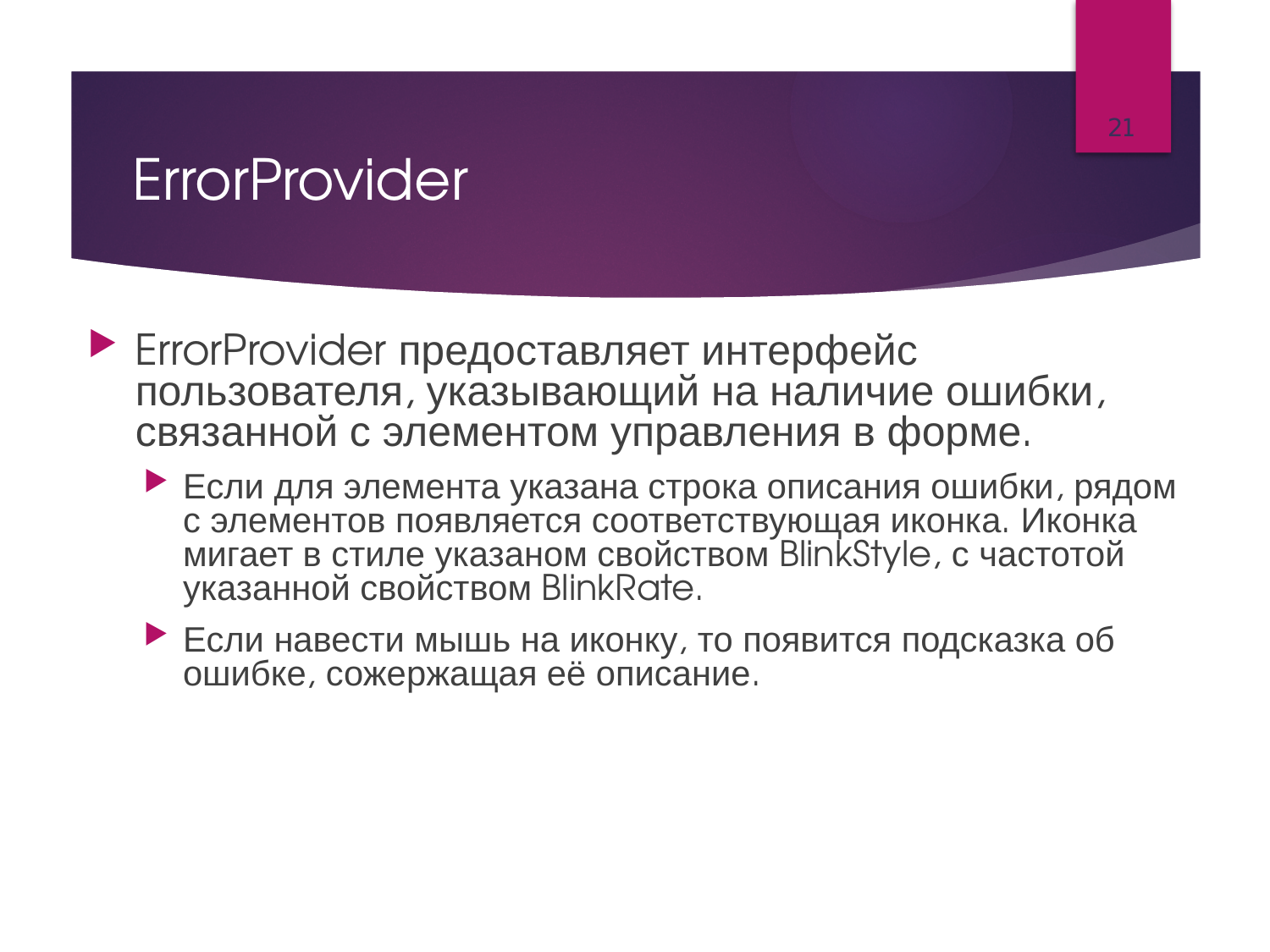

21
# ErrorProvider
ErrorProvider предоставляет интерфейс пользователя, указывающий на наличие ошибки, связанной с элементом управления в форме.
Если для элемента указана строка описания ошибки, рядом с элементов появляется соответствующая иконка. Иконка мигает в стиле указаном свойством BlinkStyle, с частотой указанной свойством BlinkRate.
Если навести мышь на иконку, то появится подсказка об ошибке, сожержащая её описание.